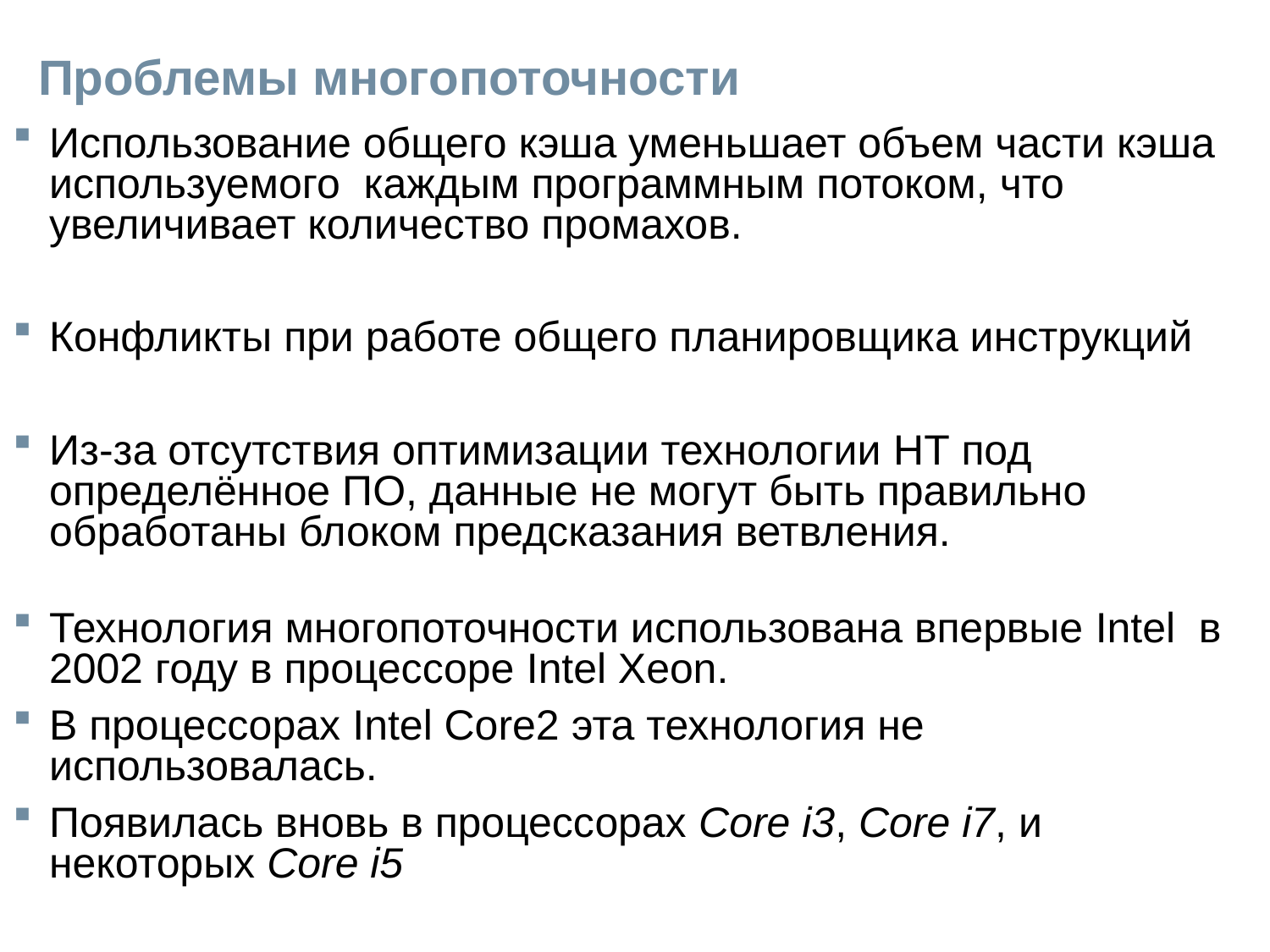

# Проблемы многопоточности
Использование общего кэша уменьшает объем части кэша используемого  каждым программным потоком, что увеличивает количество промахов.

Конфликты при работе общего планировщика инструкций

Из-за отсутствия оптимизации технологии HT под определённое ПО, данные не могут быть правильно обработаны блоком предсказания ветвления.
Технология многопоточности использована впервые Intel  в 2002 году в процессоре Intel Xeon.
В процессорах Intel Core2 эта технология не использовалась.
Появилась вновь в процессорах Core i3, Core i7, и некоторых Core i5